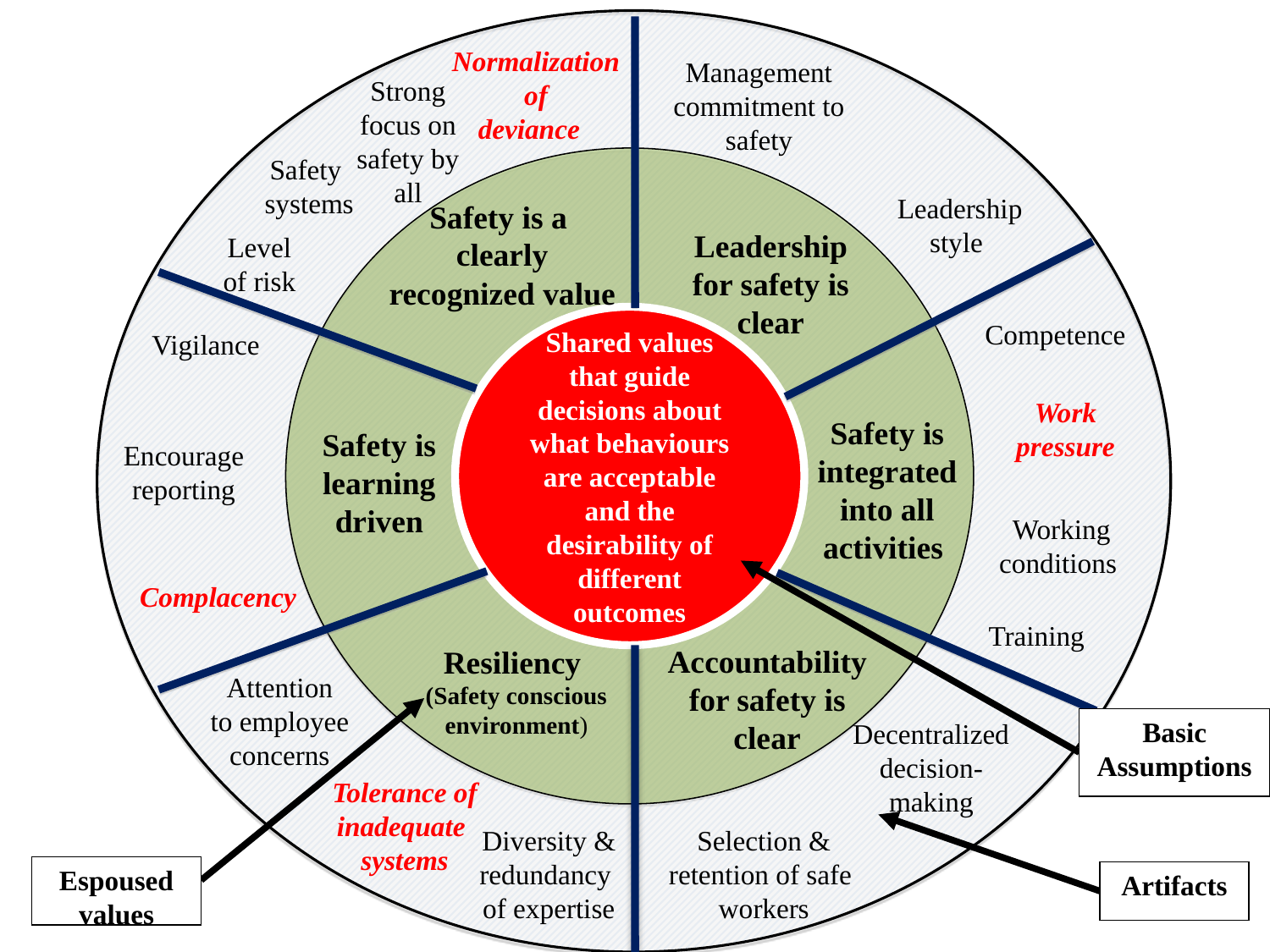

Shared values that guide decisions about what behaviours are acceptable and the desirability of different outcomes

Normalization
of
deviance
Strong focus on safety by all
Safety
systems
Level
of risk
Management commitment to safety

Leadership style
Safety is a
clearly recognized value
Leadership for safety is clear
Competence
Work
pressure
Working conditions
Training
Vigilance
Encourage
reporting

Complacency
Safety is integrated into all activities
Safety is learning driven
Basic Assumptions
Accountability for safety is clear
Resiliency
(Safety conscious environment)
Attention
to employee
concerns
Tolerance of inadequate
systems
Diversity & redundancy
of expertise
Espoused values
Decentralized
decision-making
Selection &
retention of safe
workers
Artifacts